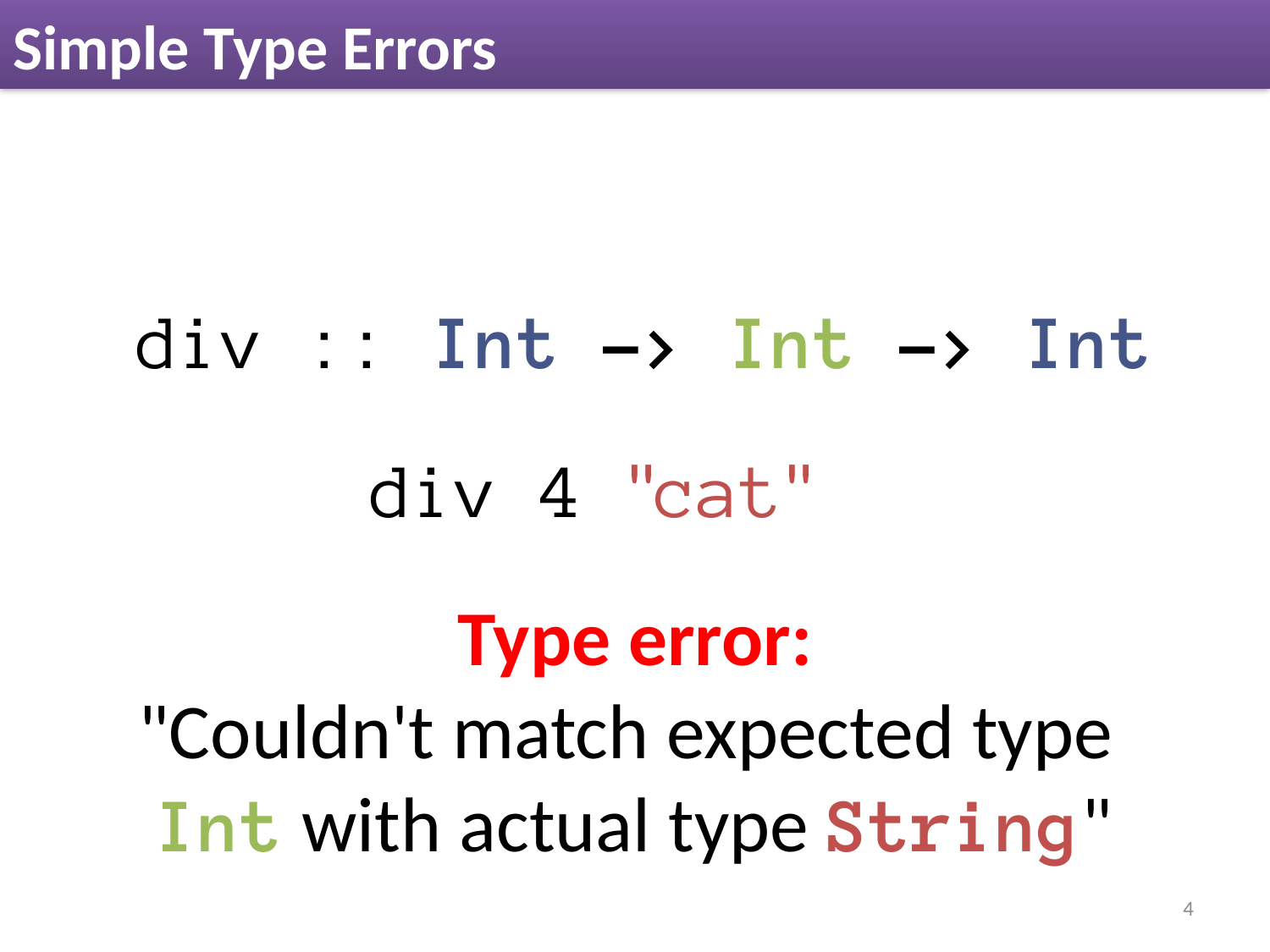

# Simple Type Errors
div :: Int -> Int -> Int
div 4 "cat"
Type error:
"Couldn't match expected type
Int with actual type String"
4